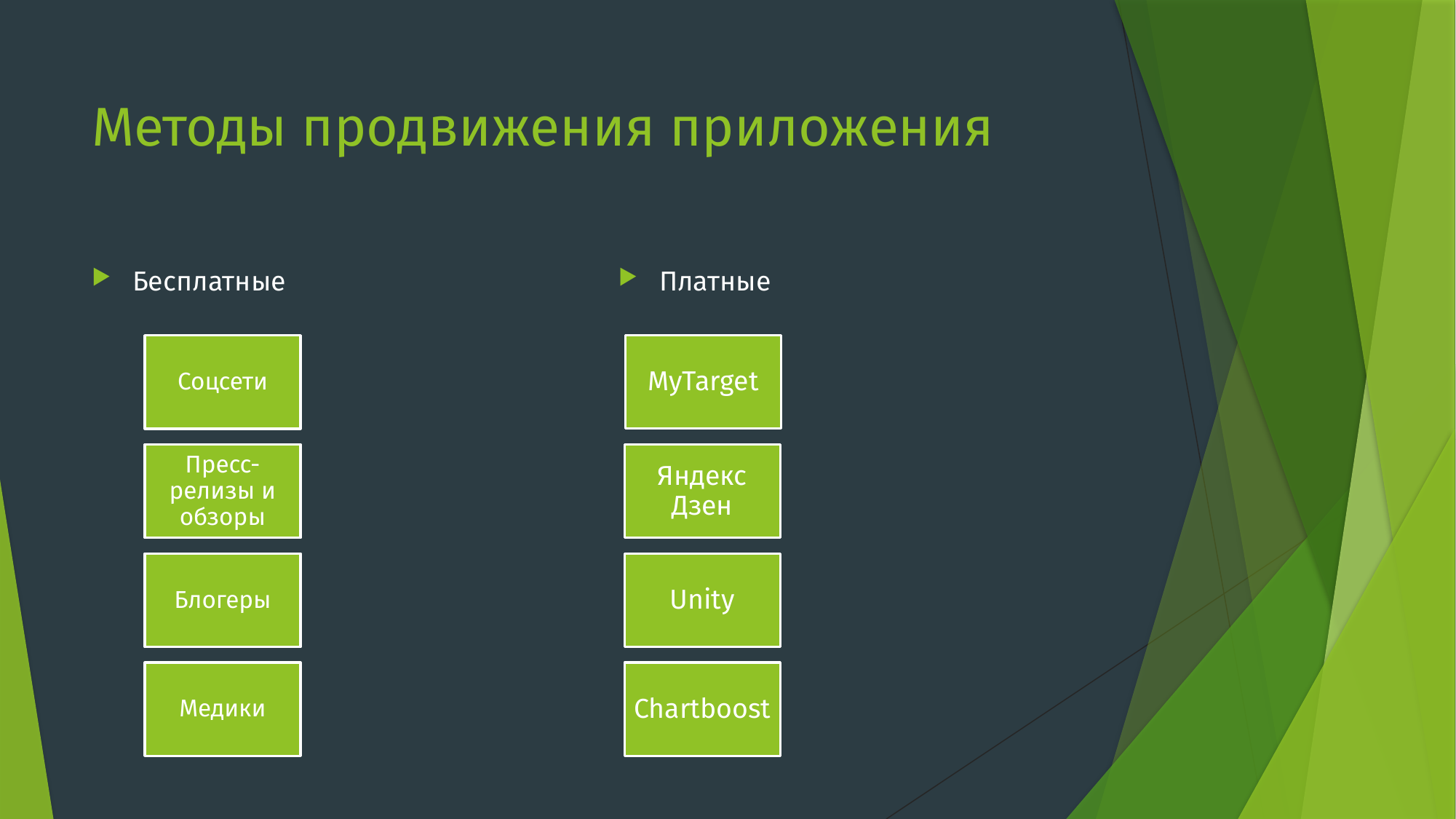

# Методы продвижения приложения
Бесплатные

Платные
Соцсети
Пресс-релизы и обзоры
Блогеры
Медики
MyTarget
Яндекс Дзен
Unity
Chartboost